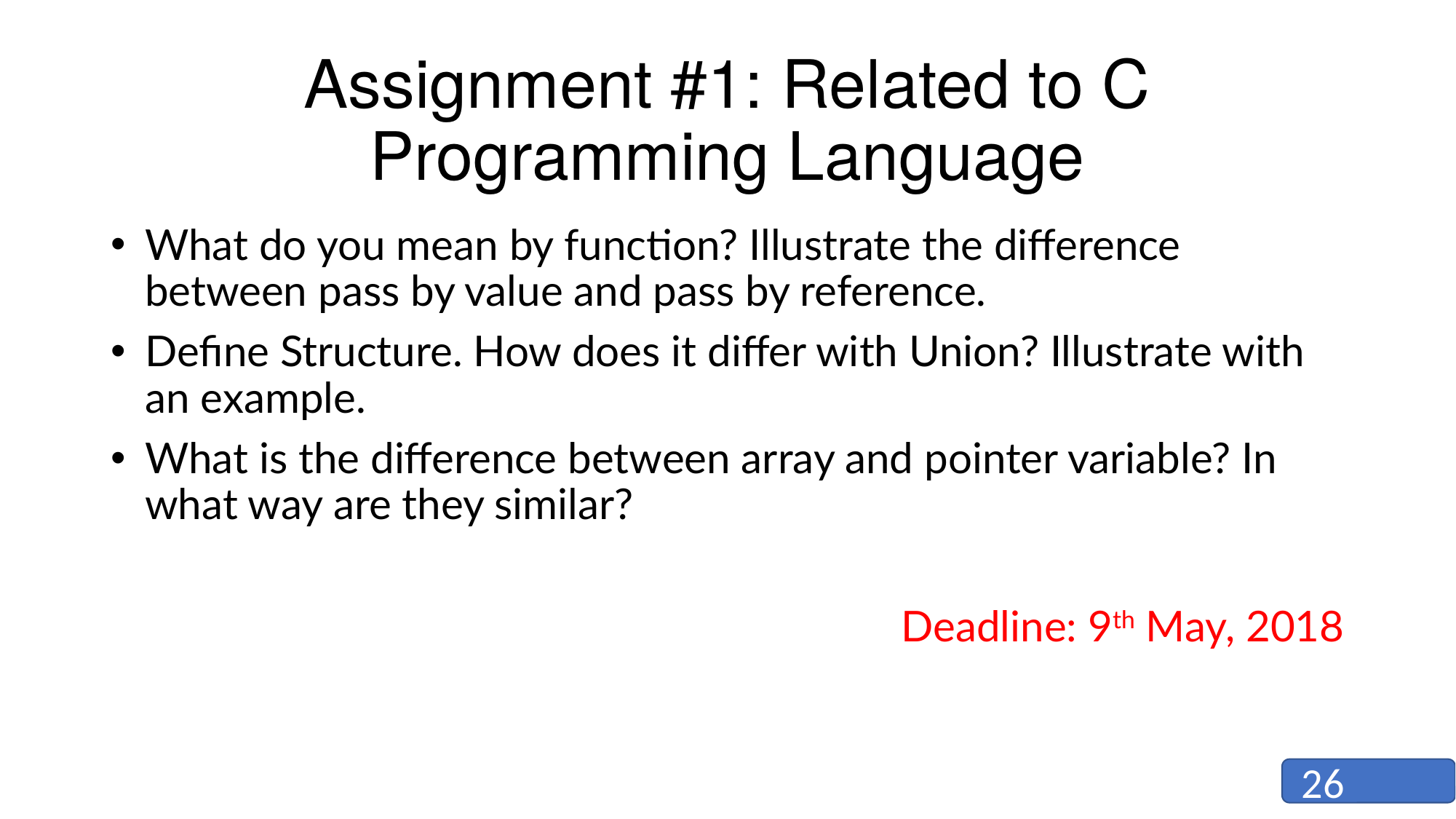

# Assignment #1: Related to C Programming Language
What do you mean by function? Illustrate the difference between pass by value and pass by reference.
Define Structure. How does it differ with Union? Illustrate with an example.
What is the difference between array and pointer variable? In what way are they similar?

Deadline: 9th May, 2018

26